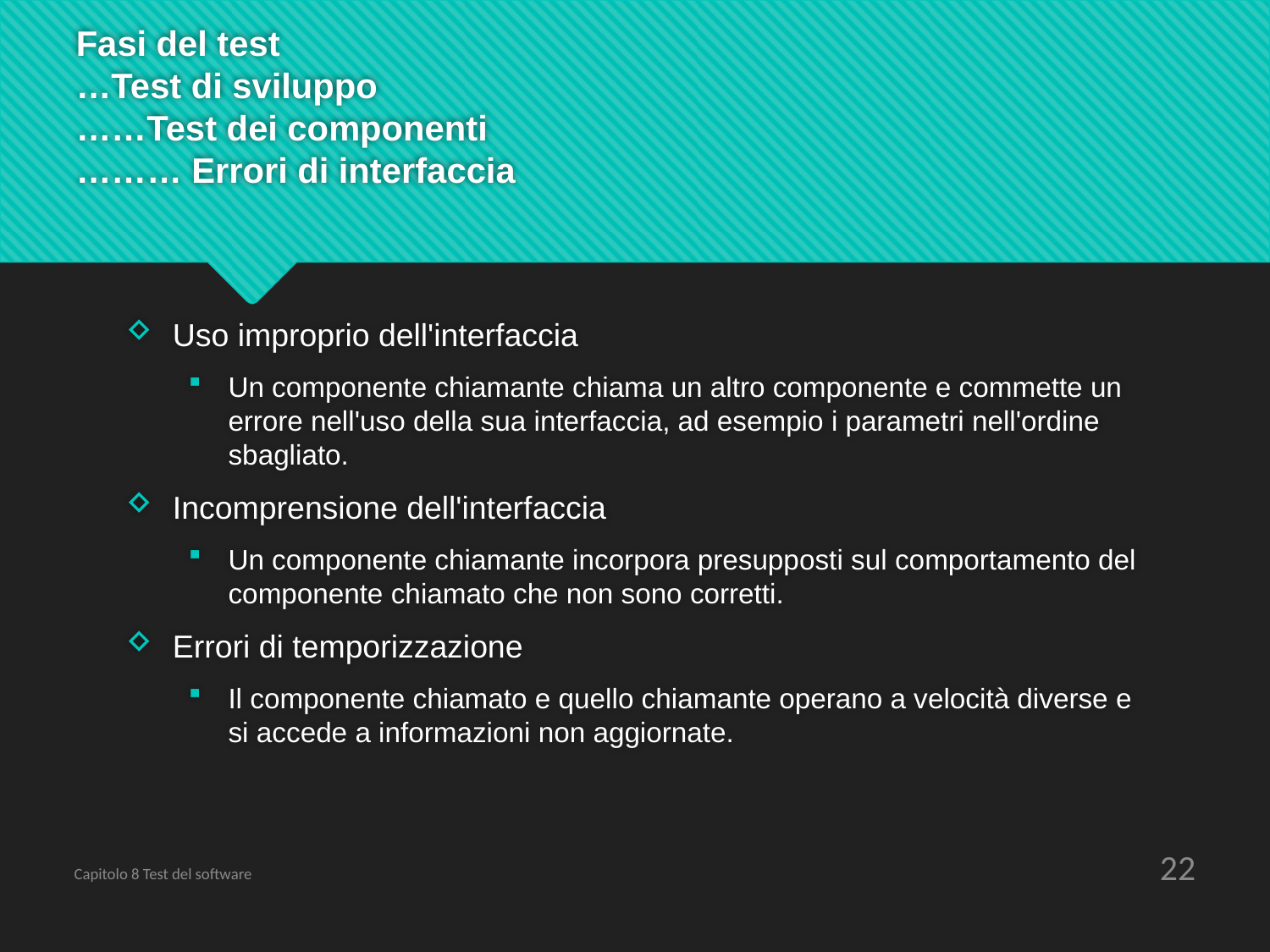

# Fasi del test …Test di sviluppo ……Test dei componenti ……… Errori di interfaccia
Uso improprio dell'interfaccia
Un componente chiamante chiama un altro componente e commette un errore nell'uso della sua interfaccia, ad esempio i parametri nell'ordine sbagliato.
Incomprensione dell'interfaccia
Un componente chiamante incorpora presupposti sul comportamento del componente chiamato che non sono corretti.
Errori di temporizzazione
Il componente chiamato e quello chiamante operano a velocità diverse e si accede a informazioni non aggiornate.
22
Capitolo 8 Test del software